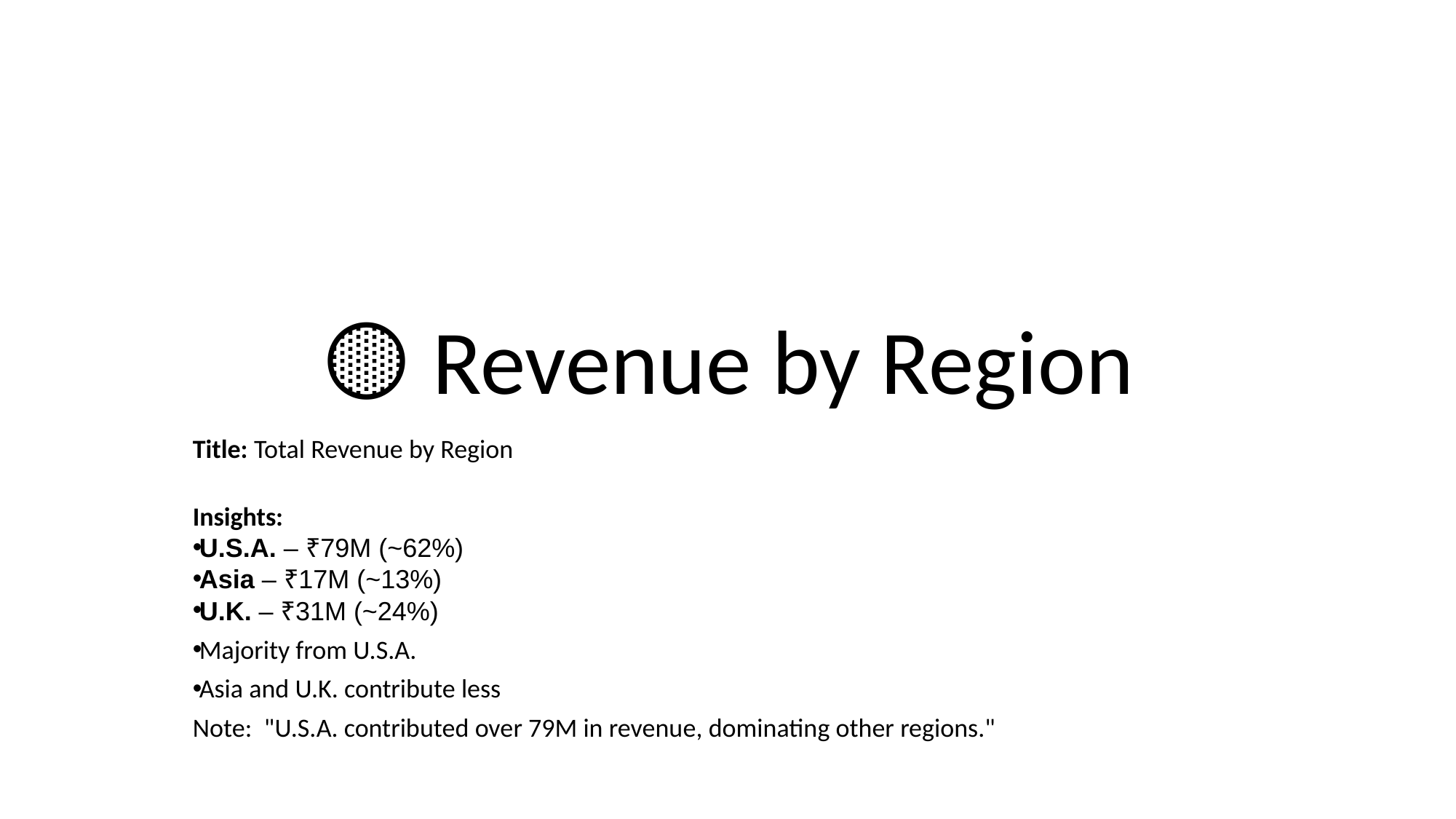

# 🟡 Revenue by Region
Title: Total Revenue by Region
Insights:
U.S.A. – ₹79M (~62%)
Asia – ₹17M (~13%)
U.K. – ₹31M (~24%)
Majority from U.S.A.
Asia and U.K. contribute less
Note:  "U.S.A. contributed over 79M in revenue, dominating other regions."